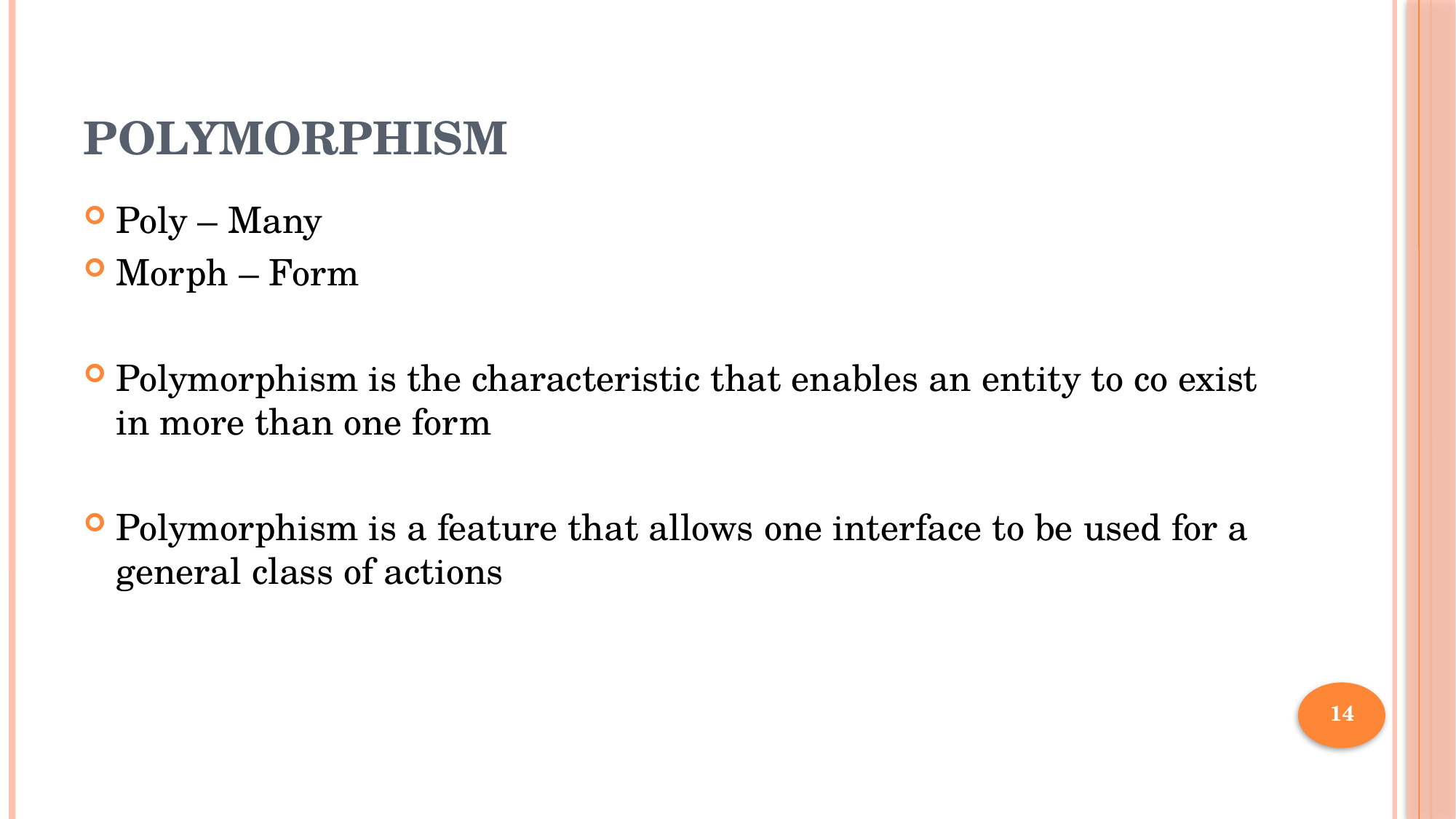

# Polymorphism
Poly – Many
Morph – Form

Polymorphism is the characteristic that enables an entity to co exist in more than one form

Polymorphism is a feature that allows one interface to be used for a general class of actions

14